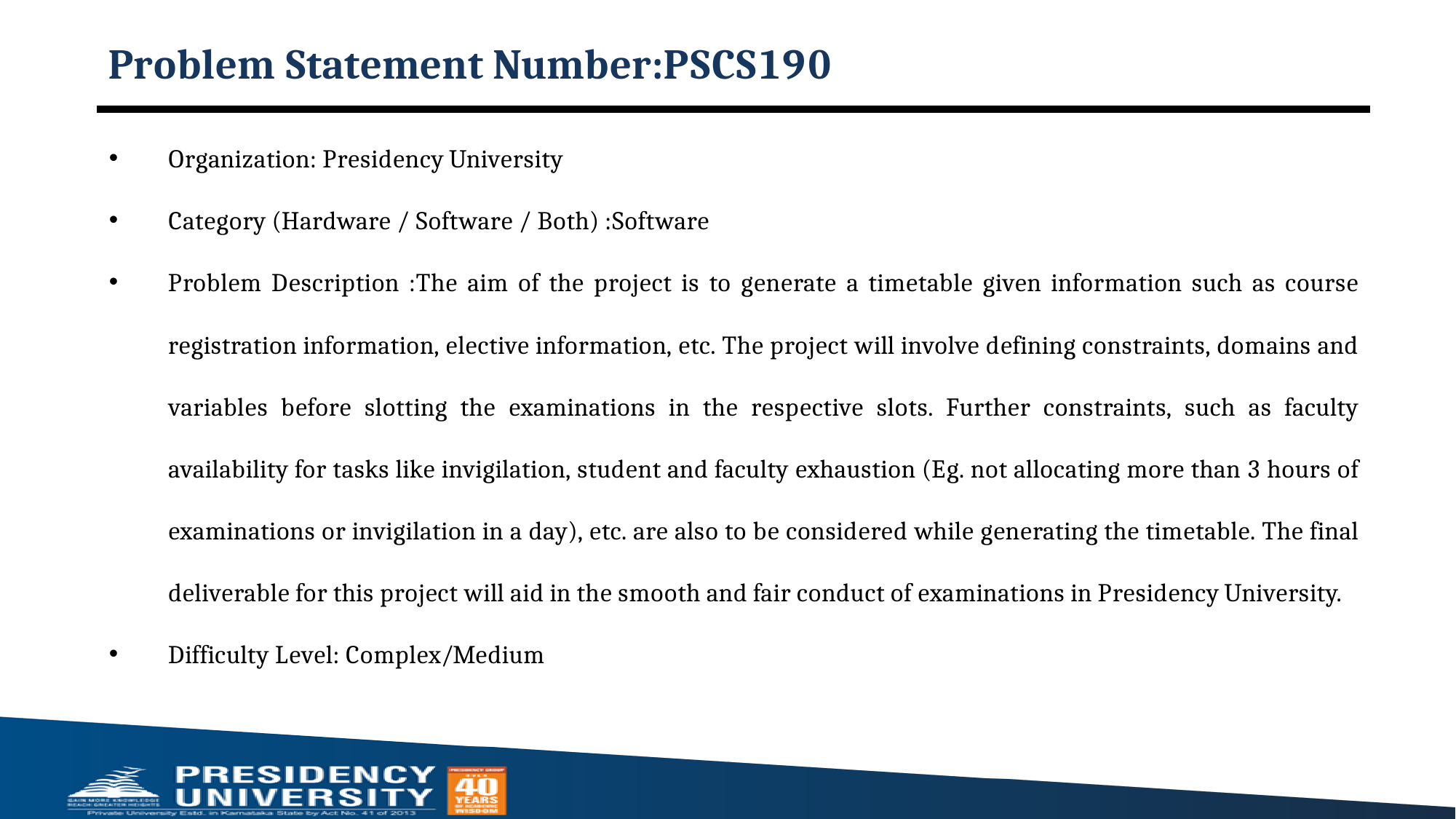

# Problem Statement Number:PSCS190
Organization: Presidency University
Category (Hardware / Software / Both) :Software
Problem Description :The aim of the project is to generate a timetable given information such as course registration information, elective information, etc. The project will involve defining constraints, domains and variables before slotting the examinations in the respective slots. Further constraints, such as faculty availability for tasks like invigilation, student and faculty exhaustion (Eg. not allocating more than 3 hours of examinations or invigilation in a day), etc. are also to be considered while generating the timetable. The final deliverable for this project will aid in the smooth and fair conduct of examinations in Presidency University.
Difficulty Level: Complex/Medium